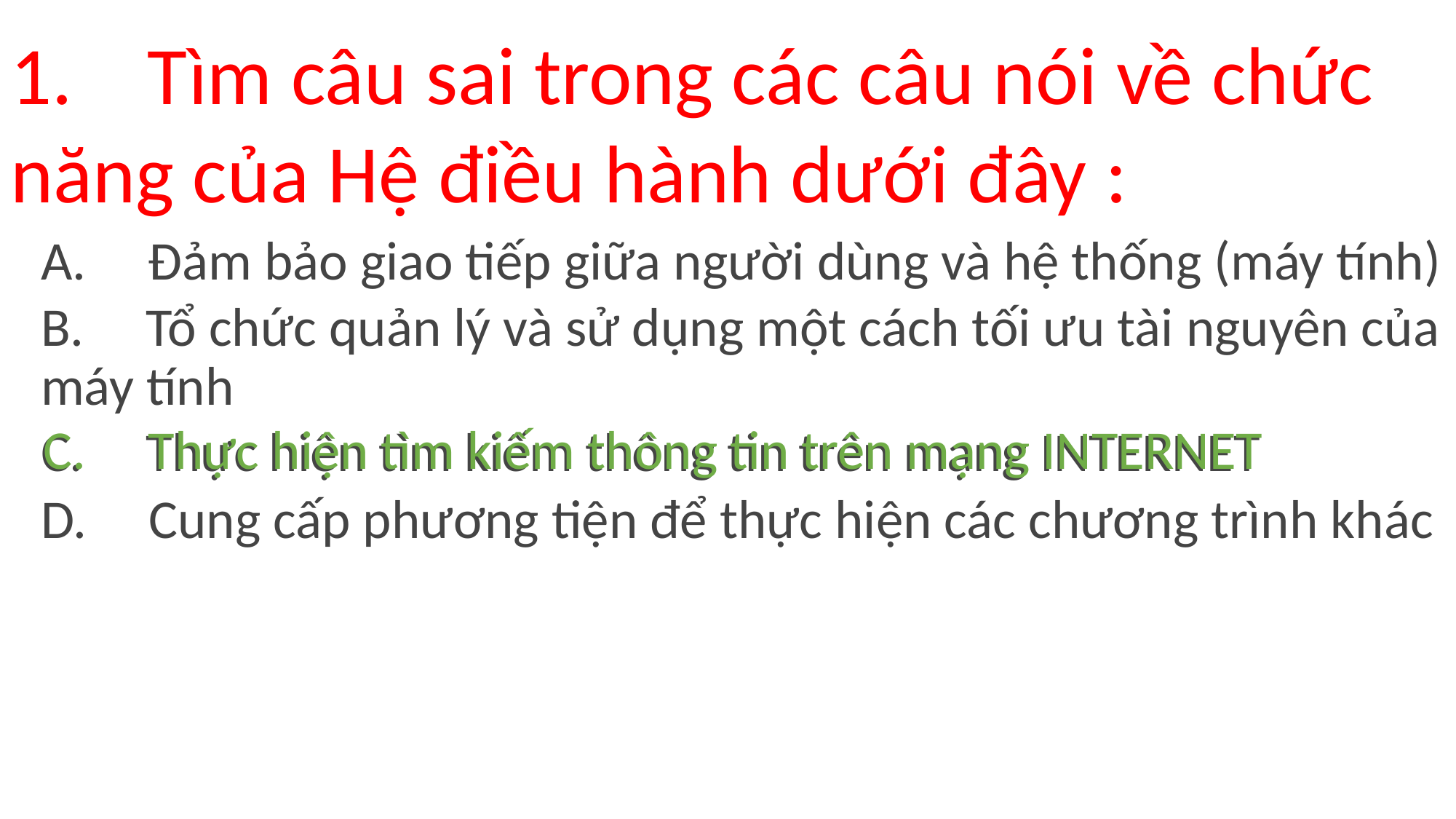

1.    Tìm câu sai trong các câu nói về chức năng của Hệ điều hành dưới đây :
A.     Đảm bảo giao tiếp giữa người dùng và hệ thống (máy tính)
B.     Tổ chức quản lý và sử dụng một cách tối ưu tài nguyên của máy tính
C.     Thực hiện tìm kiếm thông tin trên mạng INTERNET
D.     Cung cấp phương tiện để thực hiện các chương trình khác

C.     Thực hiện tìm kiếm thông tin trên mạng INTERNET